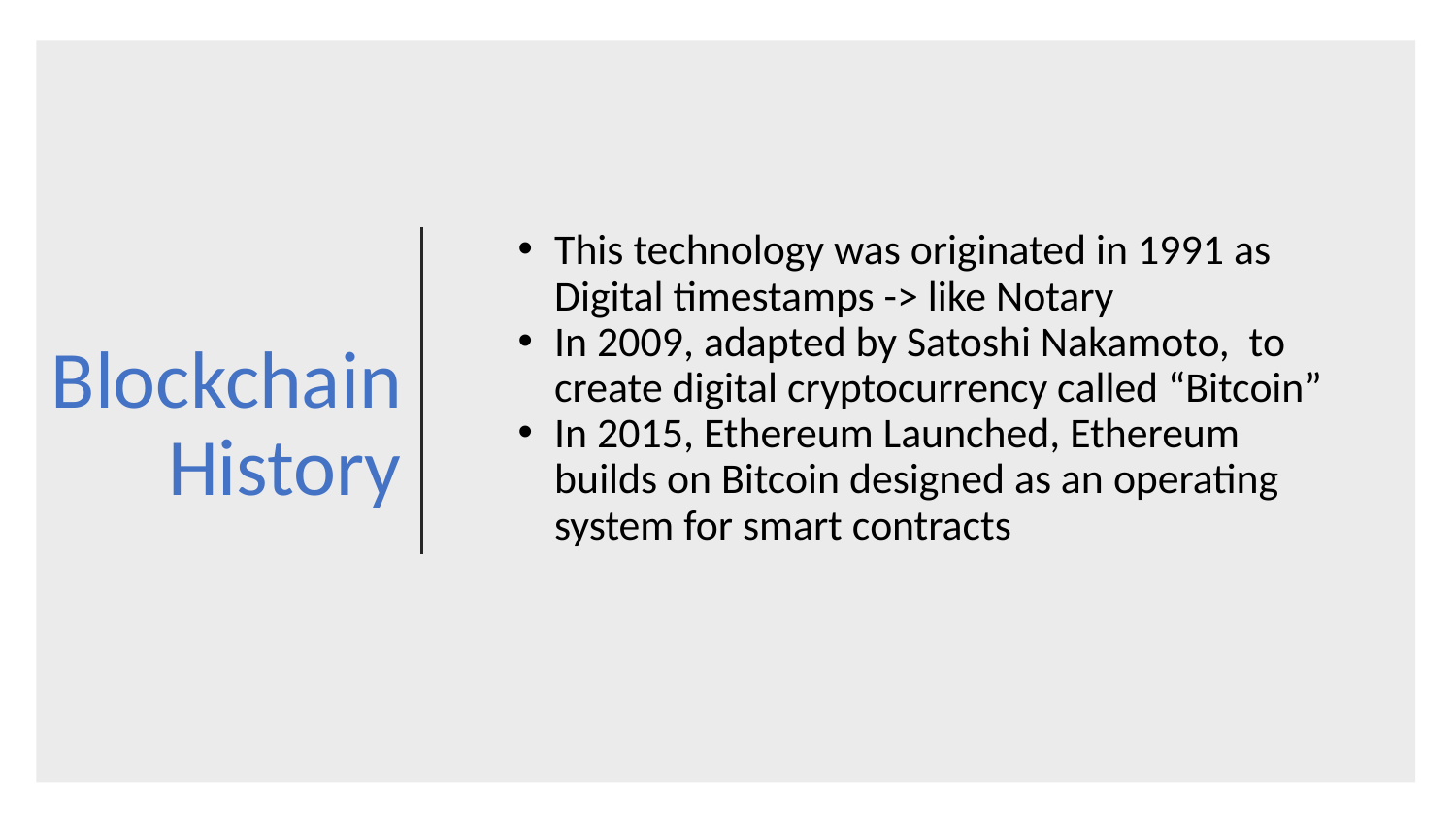

# Blockchain History

This technology was originated in 1991 as Digital timestamps -> like Notary
In 2009, adapted by Satoshi Nakamoto,  to create digital cryptocurrency called “Bitcoin”
In 2015, Ethereum Launched, Ethereum builds on Bitcoin designed as an operating system for smart contracts